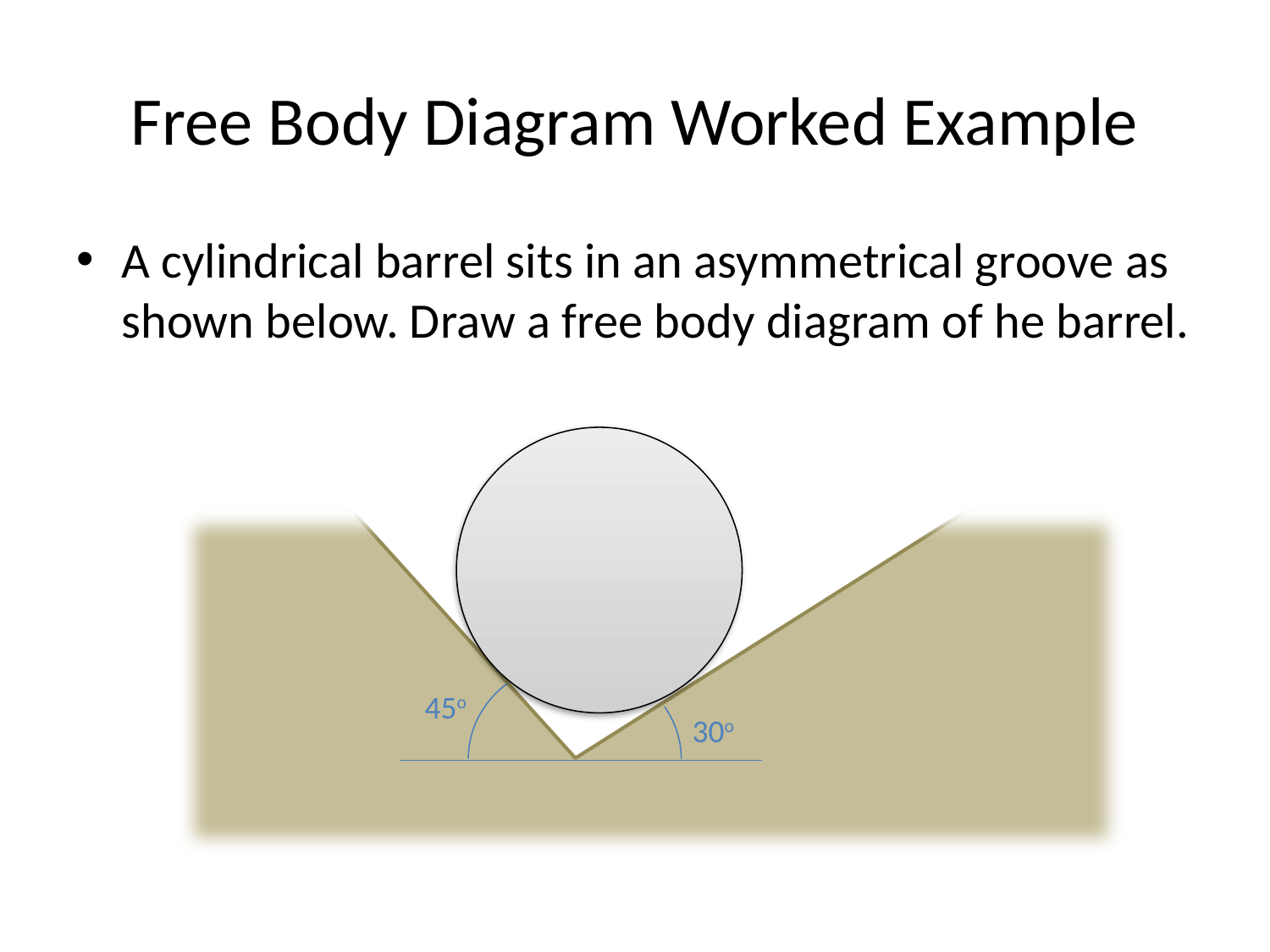

# Free Body Diagram Worked Example
A cylindrical barrel sits in an asymmetrical groove as shown below. Draw a free body diagram of he barrel.

A
B

45o
30o